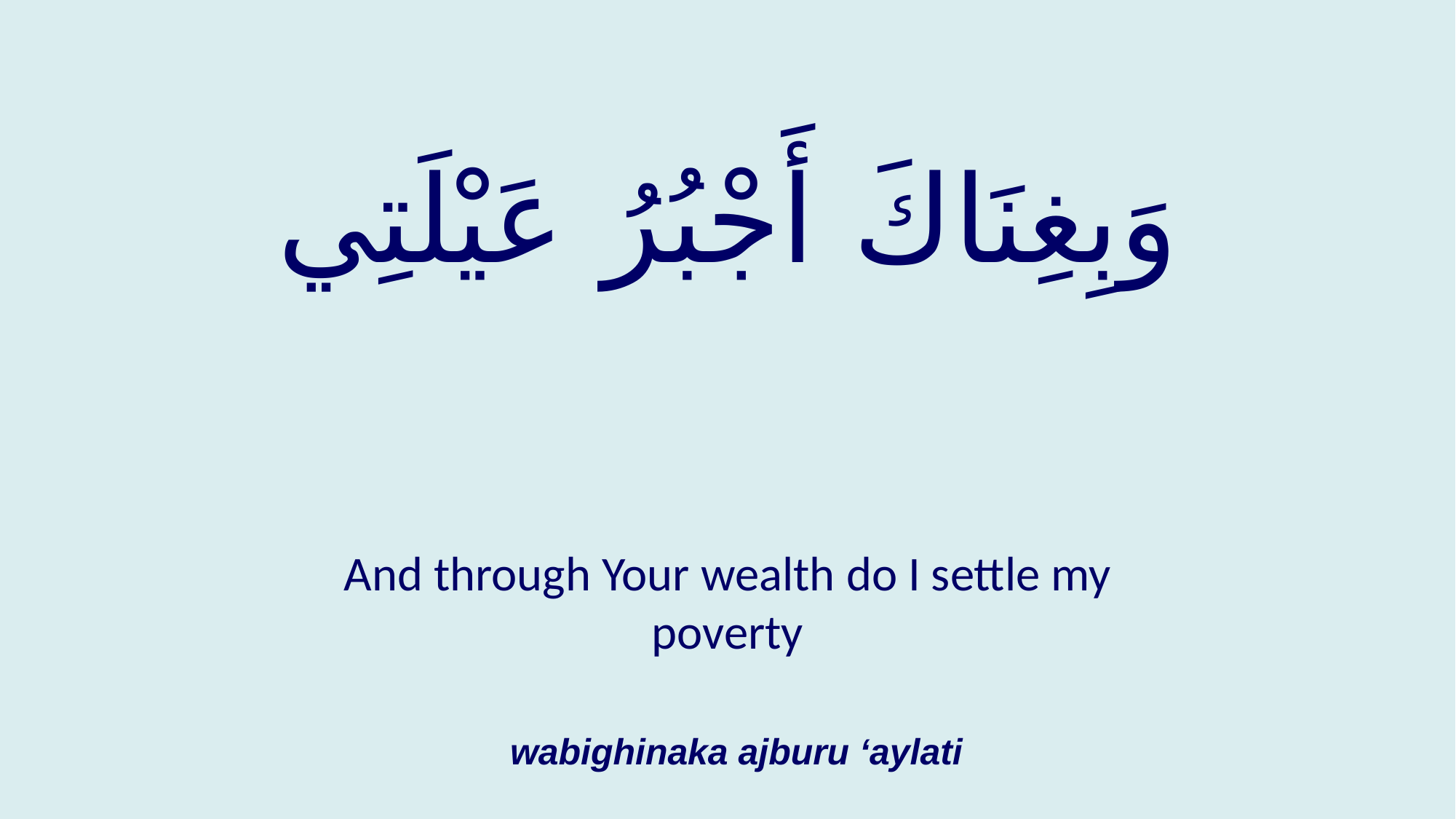

# وَبِغِنَاكَ أَجْبُرُ عَيْلَتِي
And through Your wealth do I settle my poverty
wabighinaka ajburu ‘aylati